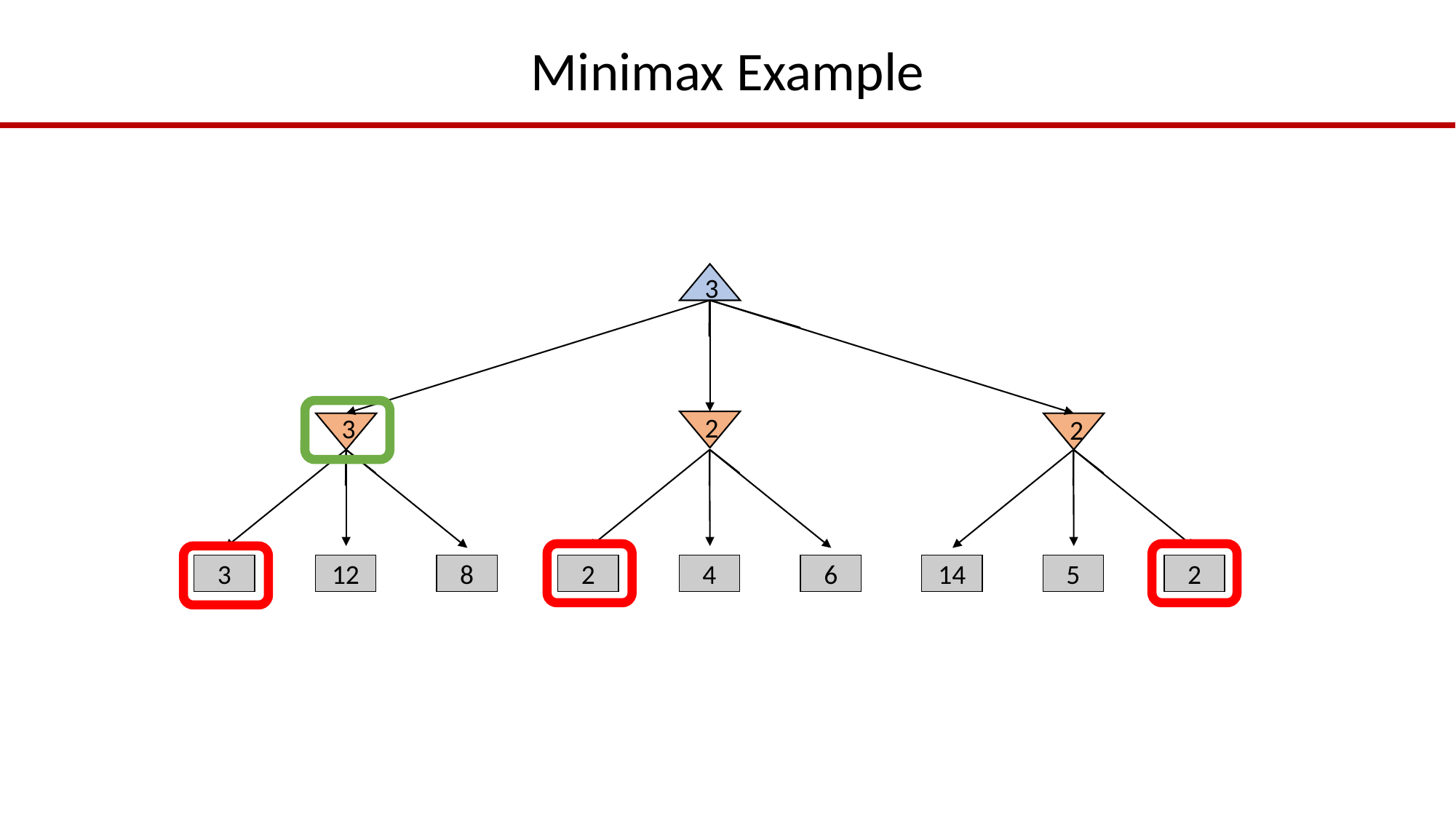

# Minimax Example

3

2
3
2
2
14
12
8
4
6
5
2

3